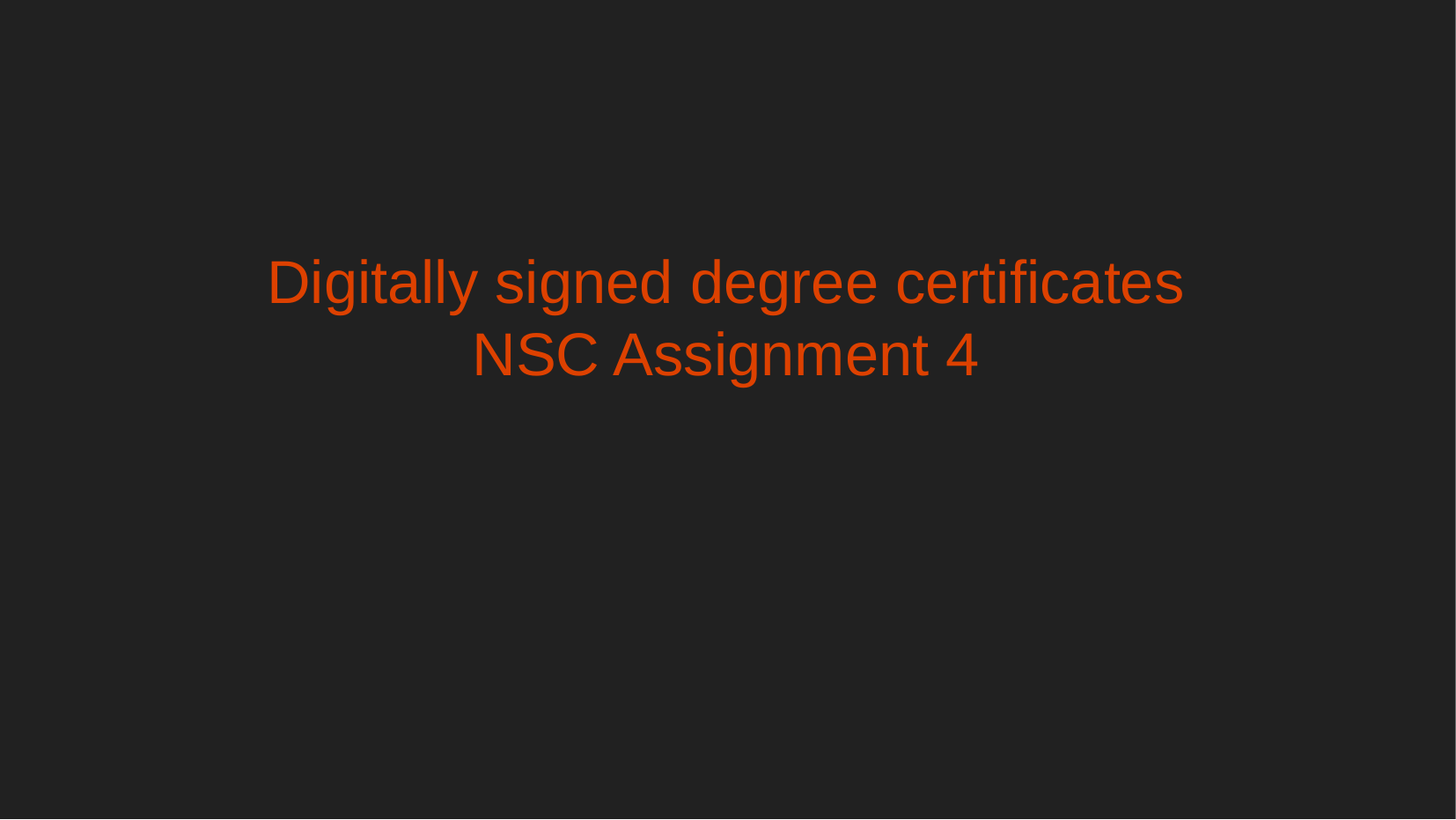

# Digitally signed degree certificates NSC Assignment 4